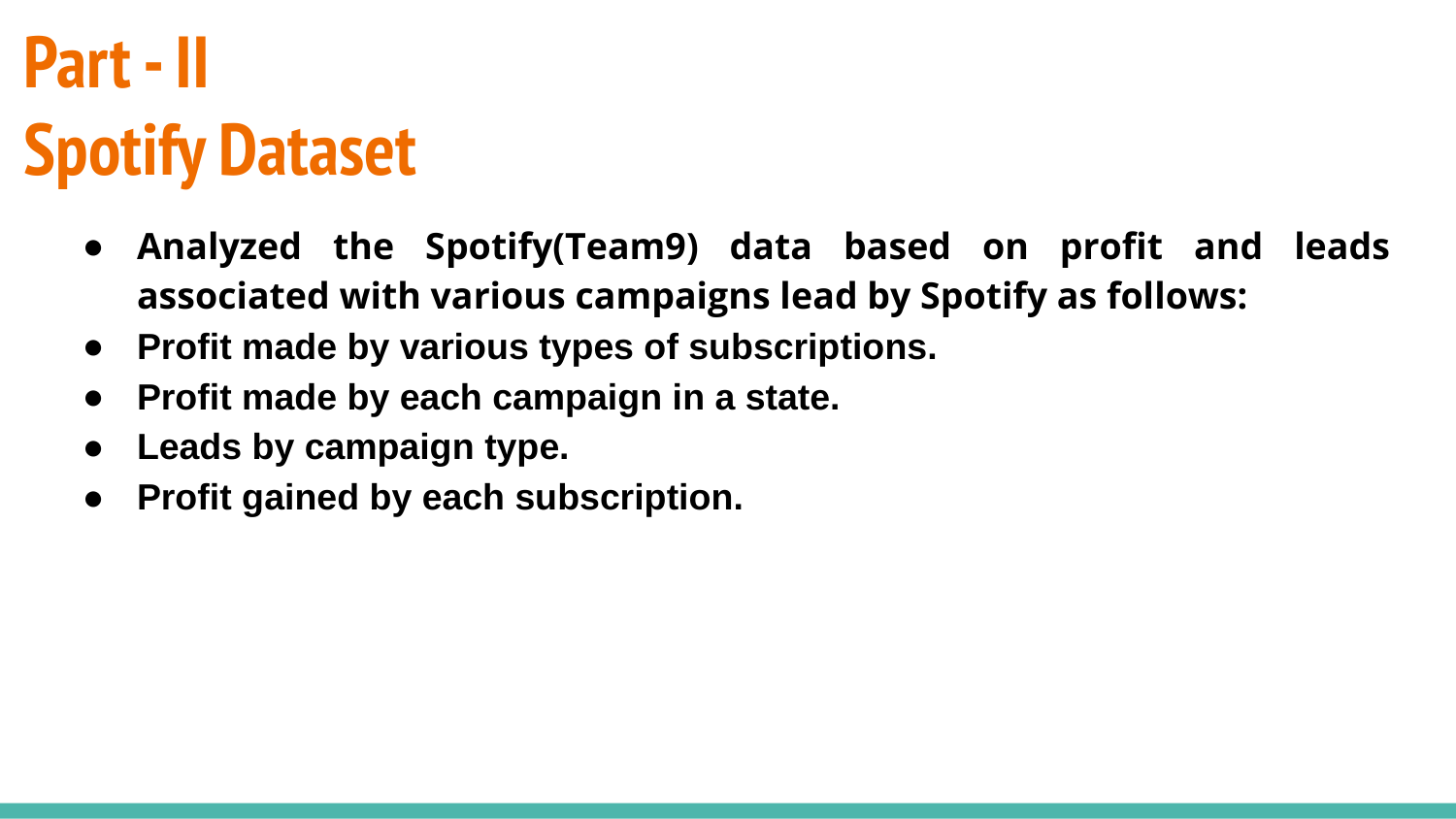

# Part - II
Spotify Dataset
Analyzed the Spotify(Team9) data based on profit and leads associated with various campaigns lead by Spotify as follows:
Profit made by various types of subscriptions.
Profit made by each campaign in a state.
Leads by campaign type.
Profit gained by each subscription.